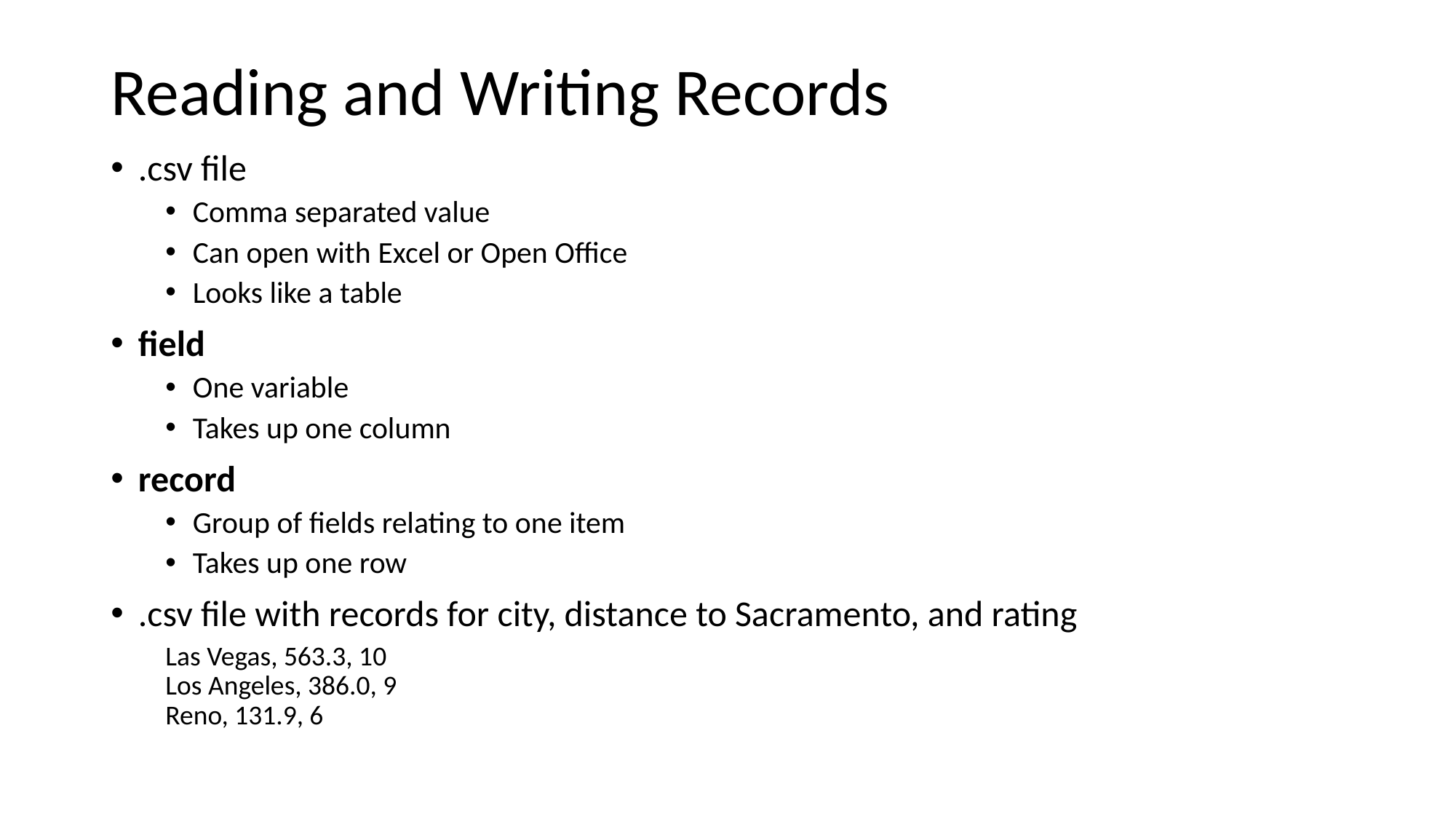

# Reading and Writing Records
.csv file
Comma separated value
Can open with Excel or Open Office
Looks like a table
field
One variable
Takes up one column
record
Group of fields relating to one item
Takes up one row
.csv file with records for city, distance to Sacramento, and rating
Las Vegas, 563.3, 10
Los Angeles, 386.0, 9
Reno, 131.9, 6